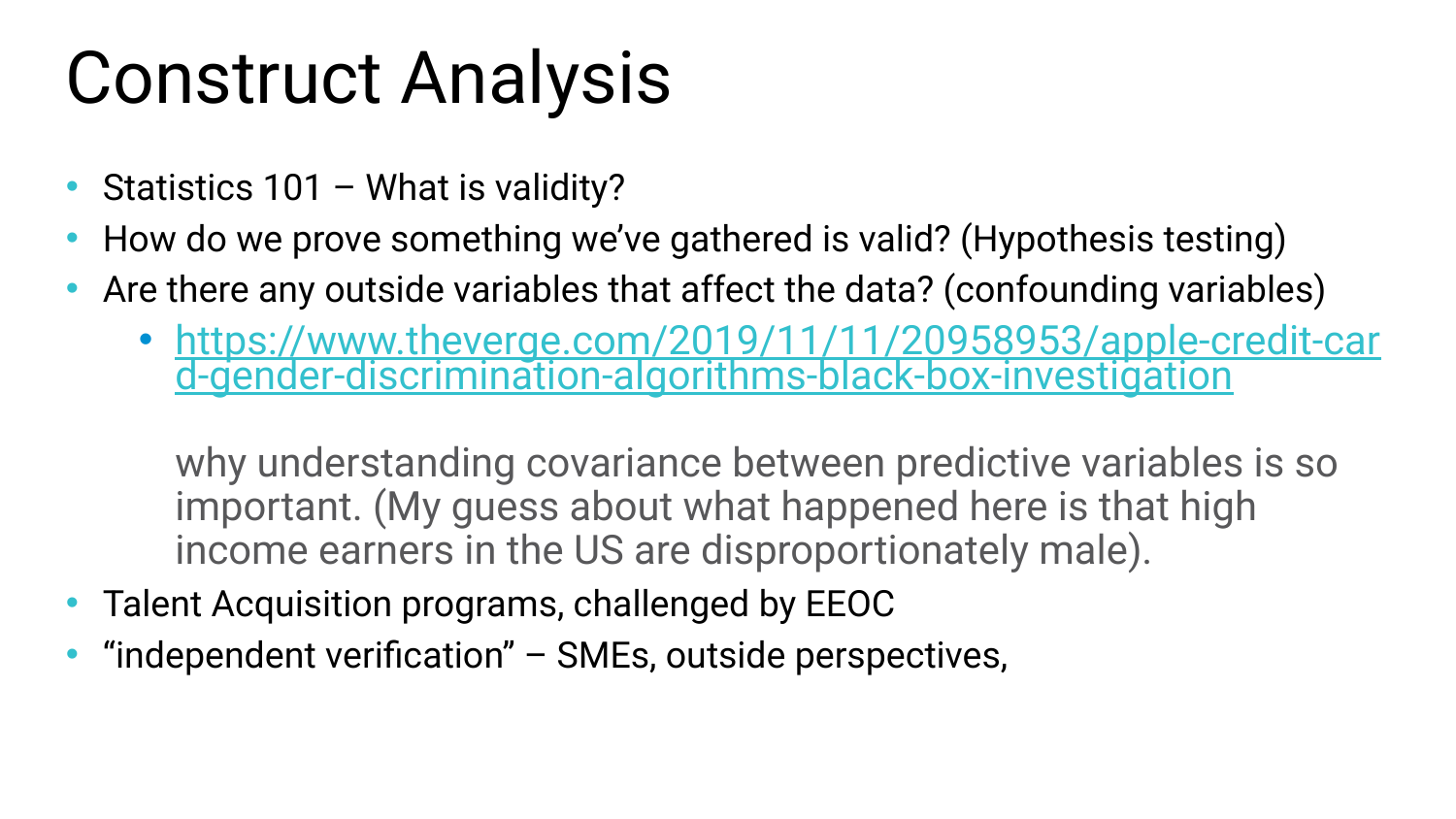

# Construct Analysis
Statistics 101 – What is validity?
How do we prove something we’ve gathered is valid? (Hypothesis testing)
Are there any outside variables that affect the data? (confounding variables)
https://www.theverge.com/2019/11/11/20958953/apple-credit-card-gender-discrimination-algorithms-black-box-investigation
why understanding covariance between predictive variables is so important. (My guess about what happened here is that high income earners in the US are disproportionately male).
Talent Acquisition programs, challenged by EEOC
“independent verification” – SMEs, outside perspectives,